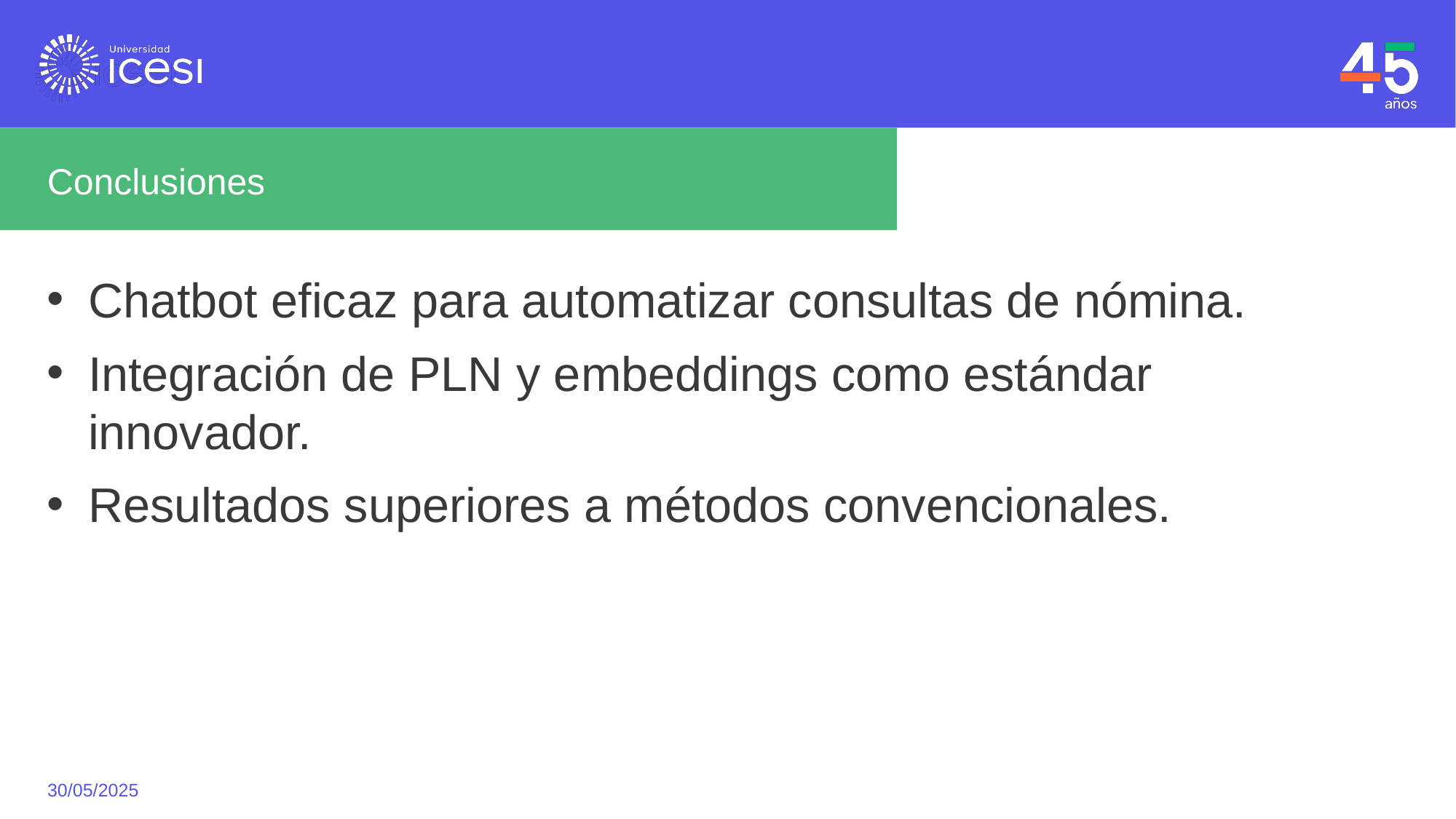

# Conclusiones
Chatbot eficaz para automatizar consultas de nómina.
Integración de PLN y embeddings como estándar innovador.
Resultados superiores a métodos convencionales.
30/05/2025